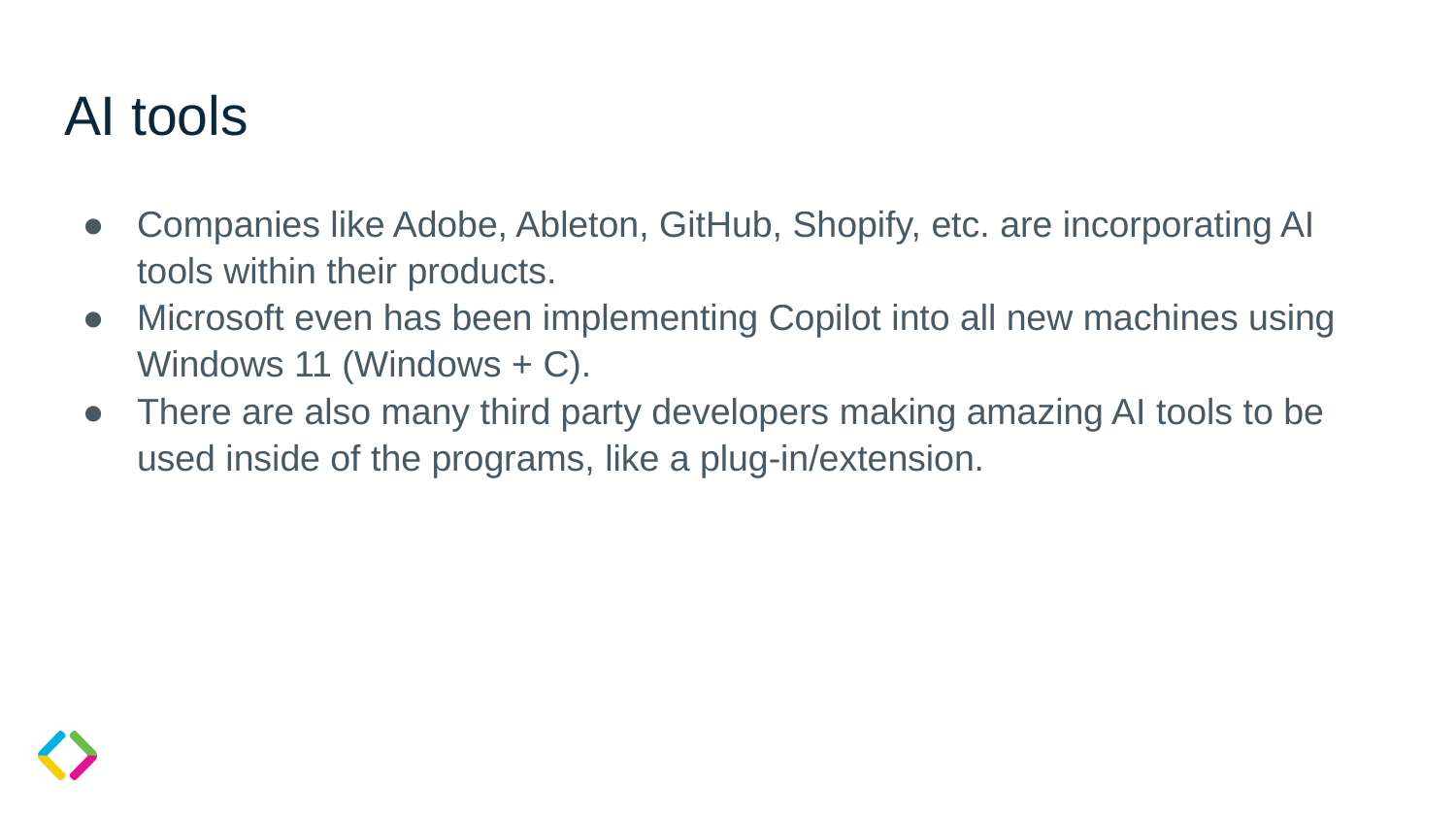

# AI tools
Companies like Adobe, Ableton, GitHub, Shopify, etc. are incorporating AI tools within their products.
Microsoft even has been implementing Copilot into all new machines using Windows 11 (Windows + C).
There are also many third party developers making amazing AI tools to be used inside of the programs, like a plug-in/extension.